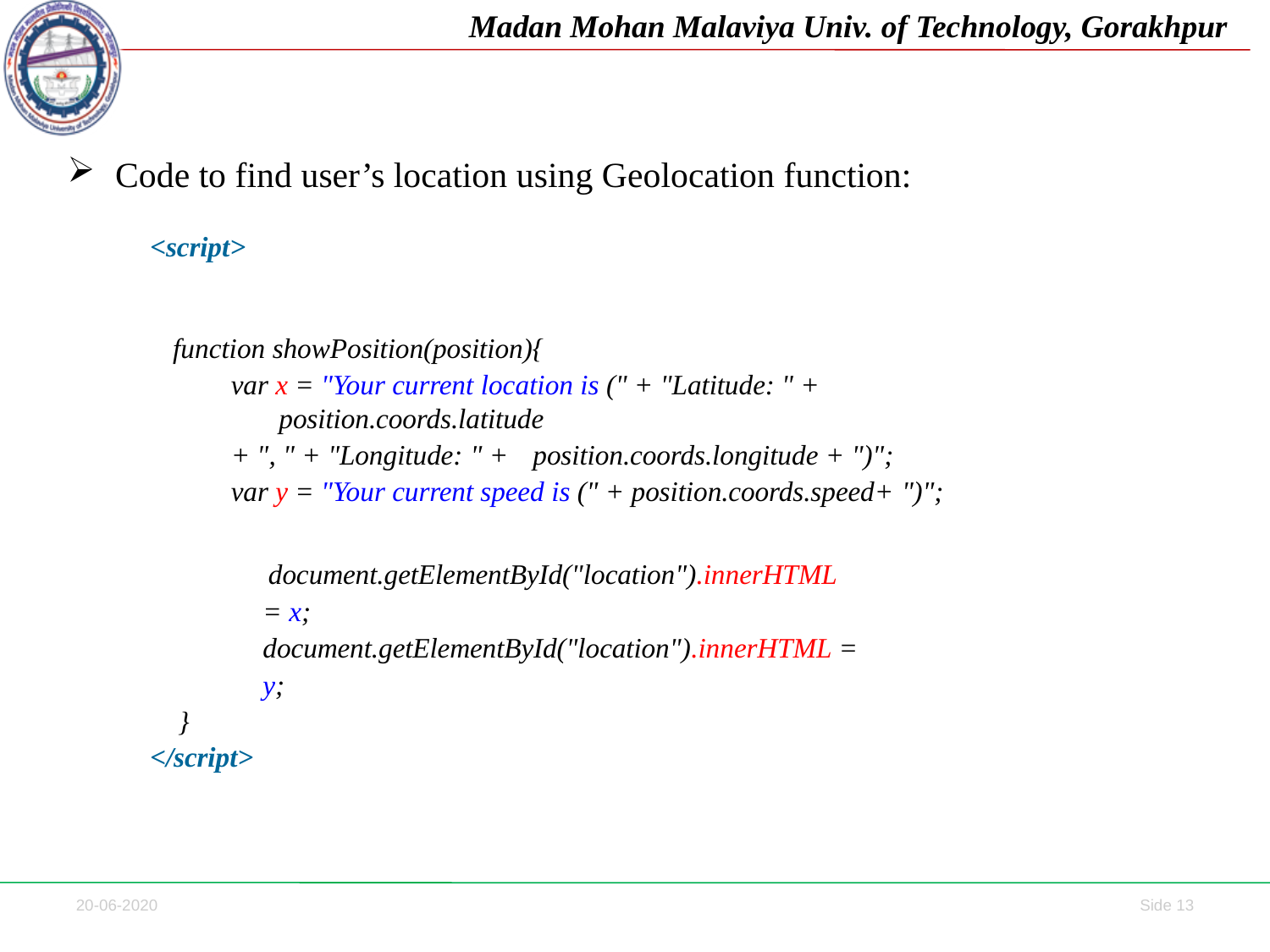

# Code to find user’s location using Geolocation function:
<script>

function showPosition(position){
var x = "Your current location is (" + "Latitude: " + position.coords.latitude
+ ", " + "Longitude: " +	position.coords.longitude + ")";
var y = "Your current speed is (" + position.coords.speed+ ")";

document.getElementById("location").innerHTML = x;  document.getElementById("location").innerHTML = y;
}
</script>